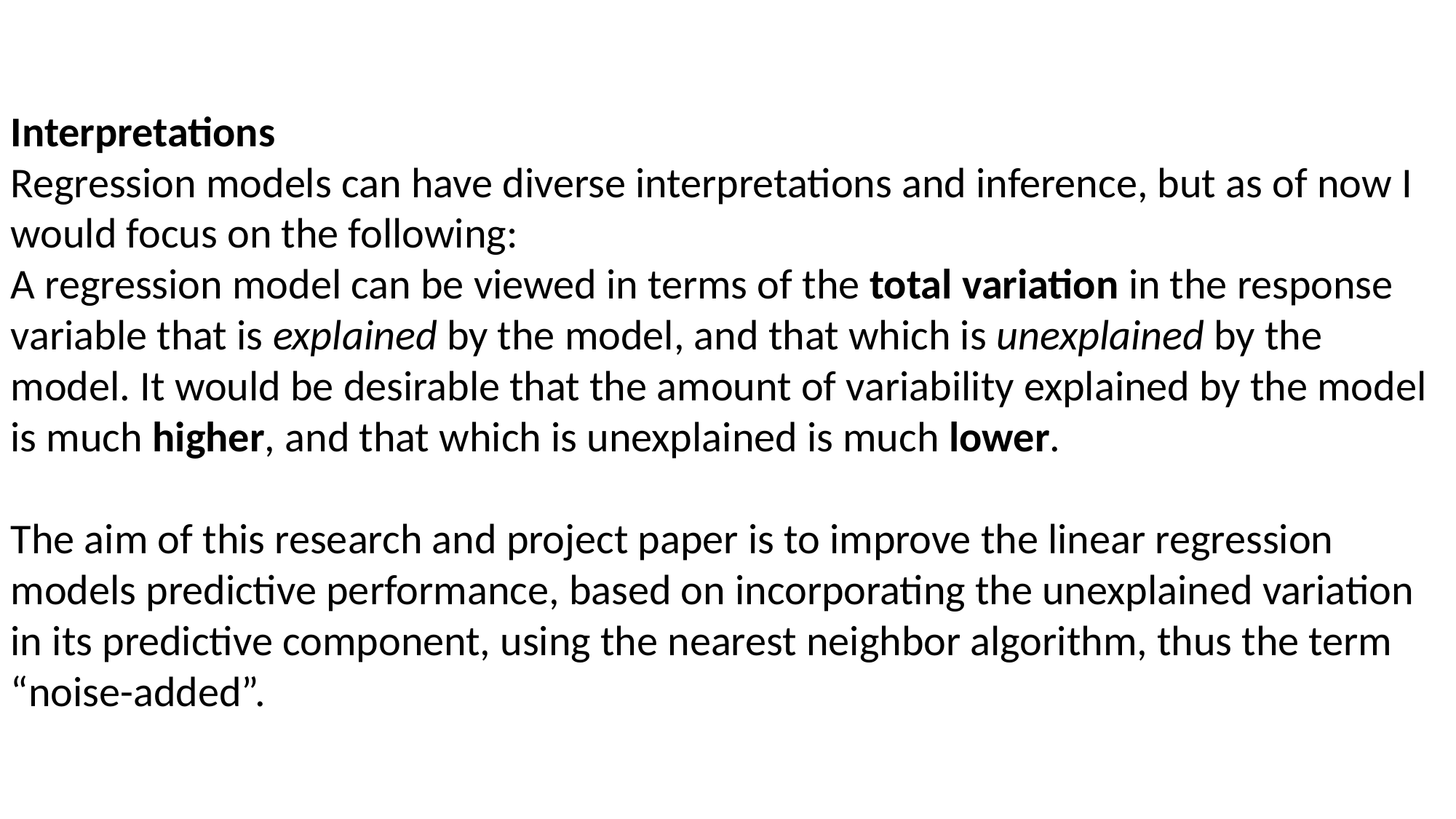

Interpretations
Regression models can have diverse interpretations and inference, but as of now I would focus on the following:
A regression model can be viewed in terms of the total variation in the response variable that is explained by the model, and that which is unexplained by the model. It would be desirable that the amount of variability explained by the model is much higher, and that which is unexplained is much lower.

The aim of this research and project paper is to improve the linear regression models predictive performance, based on incorporating the unexplained variation in its predictive component, using the nearest neighbor algorithm, thus the term “noise-added”.